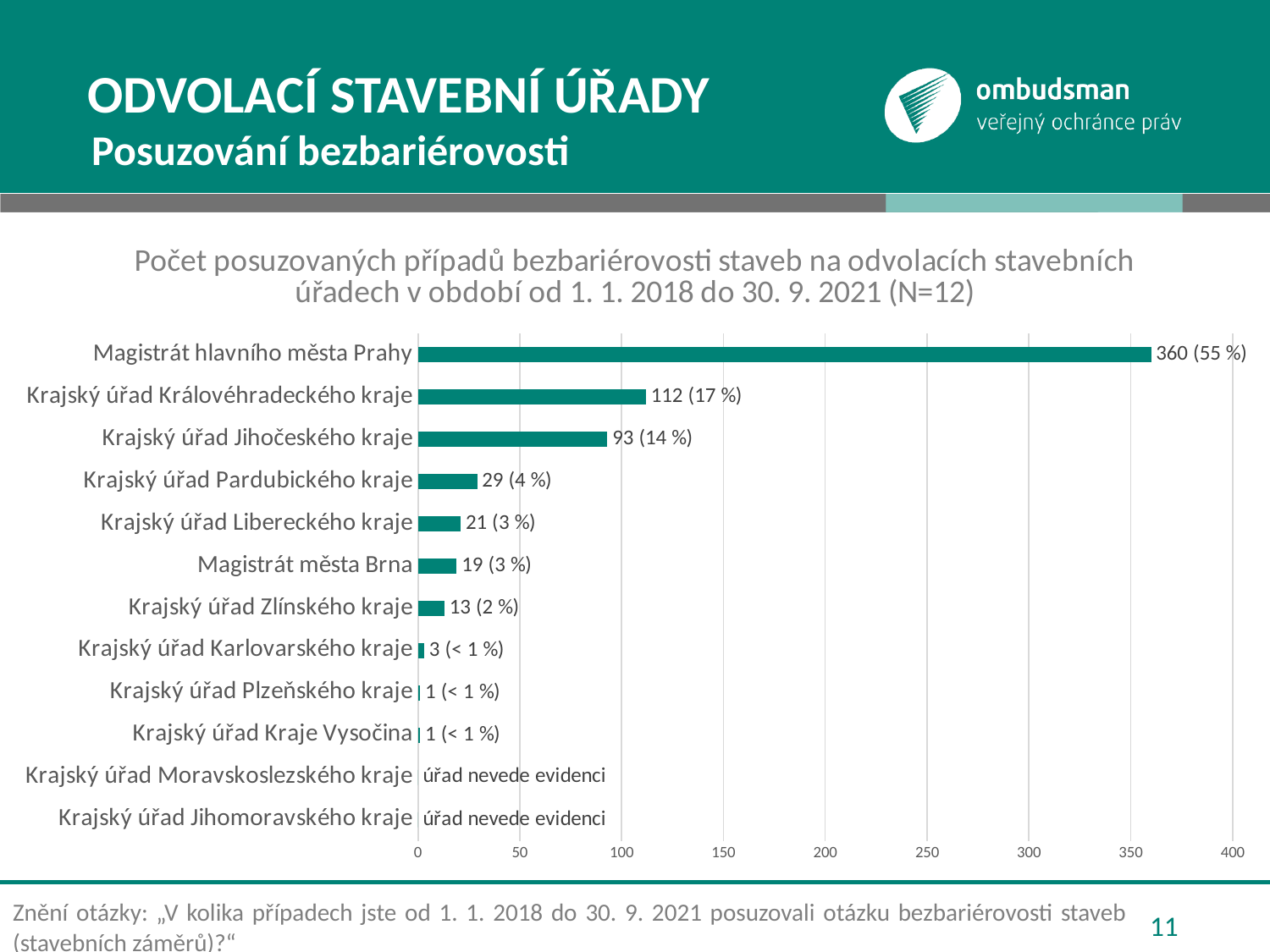

# Odvolací stavební úřady
Posuzování bezbariérovosti

### Chart: Počet posuzovaných případů bezbariérovosti staveb na odvolacích stavebních úřadech v období od 1. 1. 2018 do 30. 9. 2021 (N=12)

| Category |  |
|---|---|
| Krajský úřad Jihomoravského kraje | 0.0 |
| Krajský úřad Moravskoslezského kraje | 0.0 |
| Krajský úřad Kraje Vysočina | 1.0 |
| Krajský úřad Plzeňského kraje | 1.0 |
| Krajský úřad Karlovarského kraje | 3.0 |
| Krajský úřad Zlínského kraje | 13.0 |
| Magistrát města Brna | 19.0 |
| Krajský úřad Libereckého kraje | 21.0 |
| Krajský úřad Pardubického kraje | 29.0 |
| Krajský úřad Jihočeského kraje | 93.0 |
| Krajský úřad Královéhradeckého kraje | 112.0 |
| Magistrát hlavního města Prahy | 360.0 |

Znění otázky: „V kolika případech jste od 1. 1. 2018 do 30. 9. 2021 posuzovali otázku bezbariérovosti staveb (stavebních záměrů)?“
11